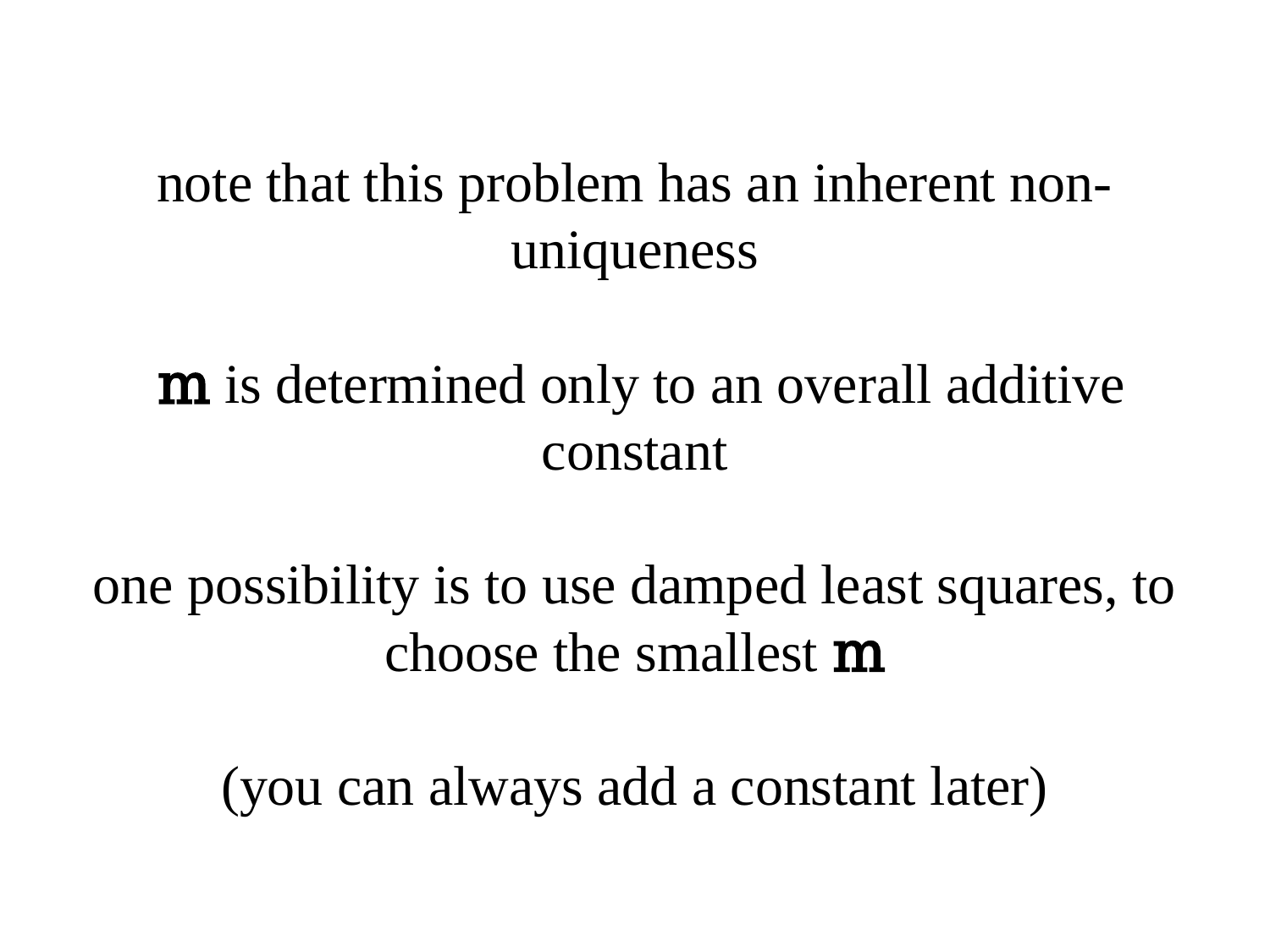

# note that this problem has an inherent non-uniqueness m is determined only to an overall additive constant one possibility is to use damped least squares, to choose the smallest m (you can always add a constant later)